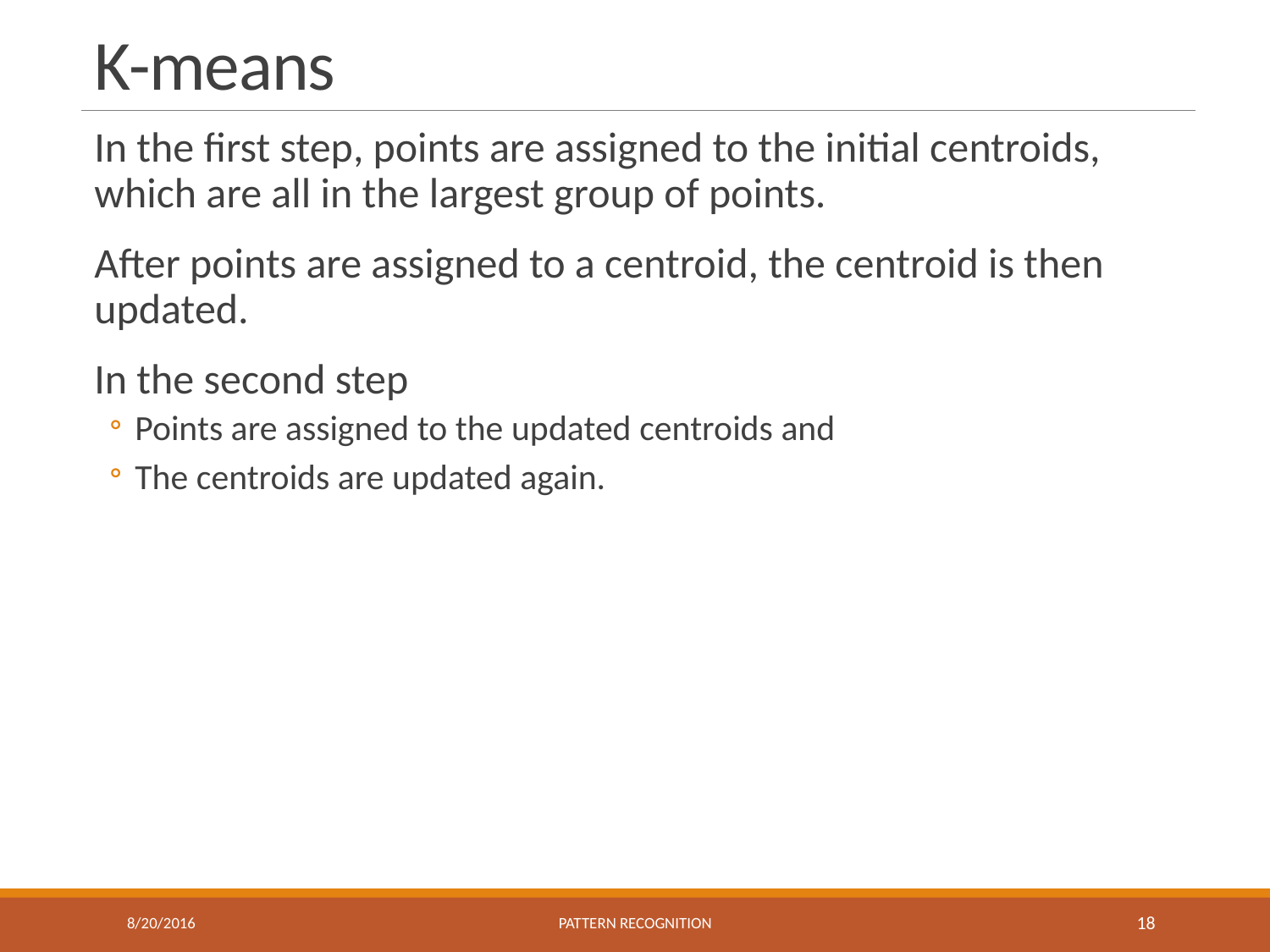

# K-means
In the first step, points are assigned to the initial centroids, which are all in the largest group of points.
After points are assigned to a centroid, the centroid is then updated.
In the second step
Points are assigned to the updated centroids and
The centroids are updated again.
8/20/2016
Pattern recognition
18